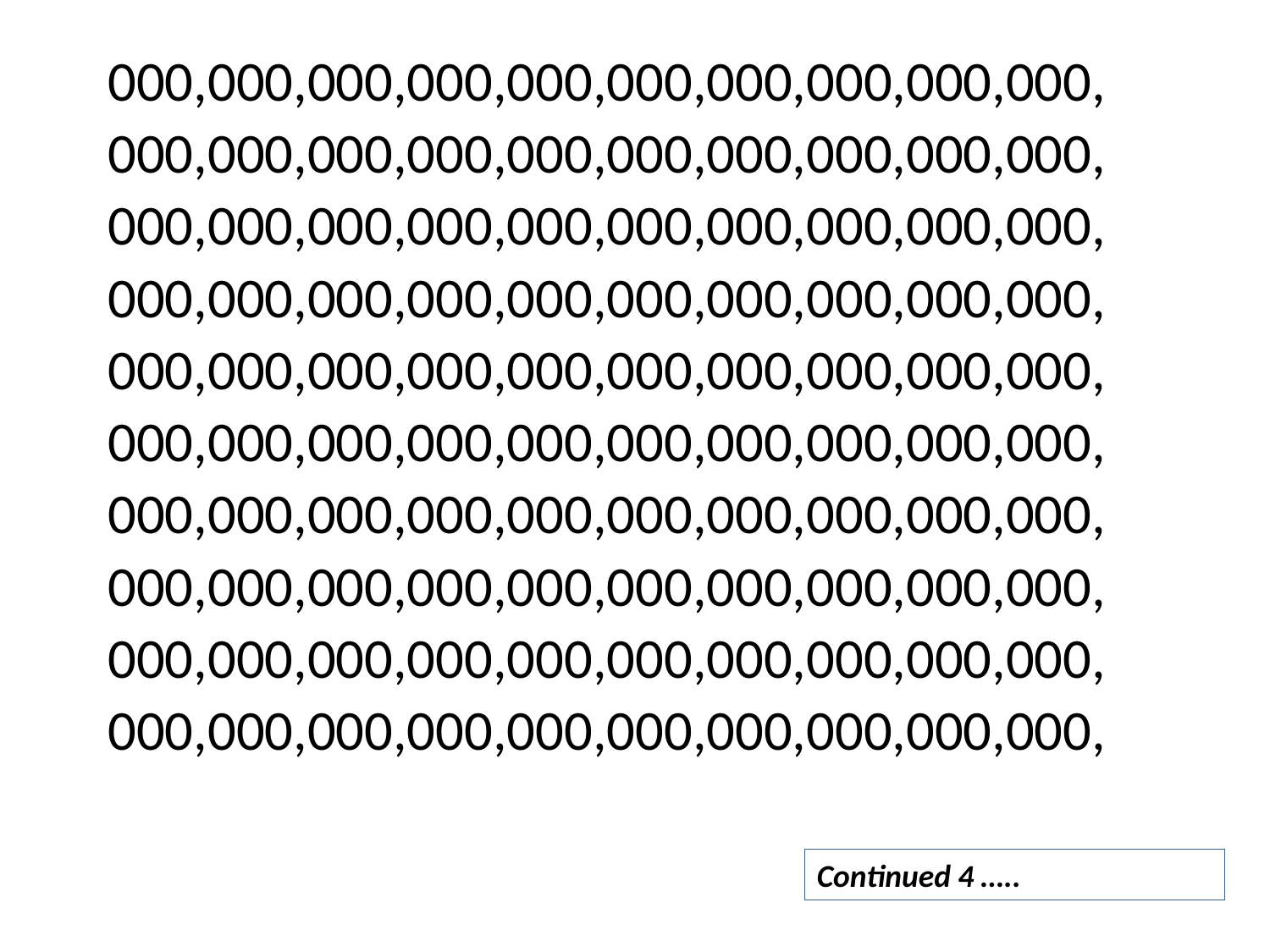

#
000,000,000,000,000,000,000,000,000,000,
000,000,000,000,000,000,000,000,000,000,
000,000,000,000,000,000,000,000,000,000,
000,000,000,000,000,000,000,000,000,000,
000,000,000,000,000,000,000,000,000,000,
000,000,000,000,000,000,000,000,000,000,
000,000,000,000,000,000,000,000,000,000,
000,000,000,000,000,000,000,000,000,000,
000,000,000,000,000,000,000,000,000,000,
000,000,000,000,000,000,000,000,000,000,

Continued 4 …..